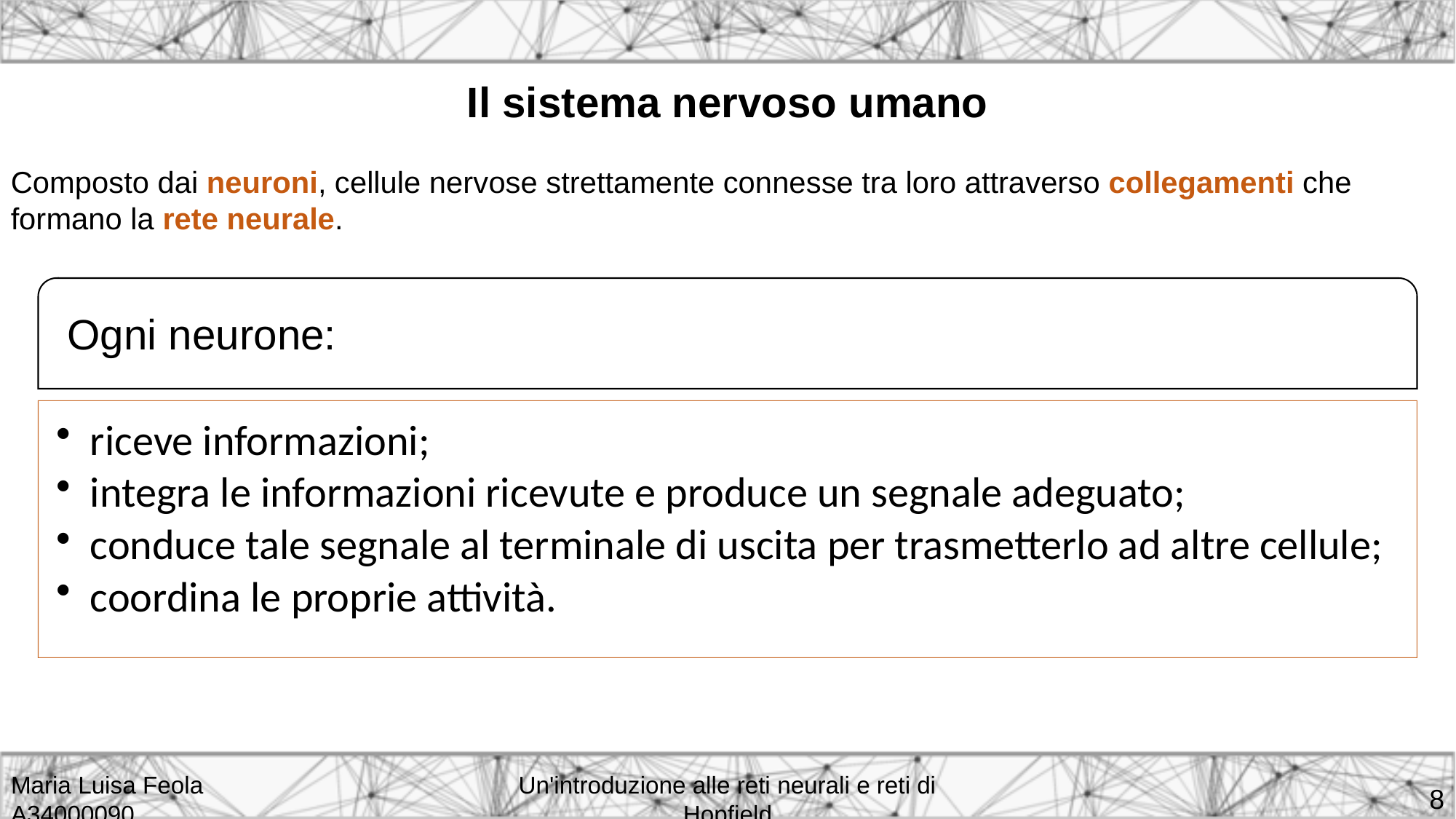

Il sistema nervoso umano

Composto dai neuroni, cellule nervose strettamente connesse tra loro attraverso collegamenti che formano la rete neurale.

Ogni neurone:
riceve informazioni;
integra le informazioni ricevute e produce un segnale adeguato;
conduce tale segnale al terminale di uscita per trasmetterlo ad altre cellule;
coordina le proprie attività.
Un'introduzione alle reti neurali e reti di Hopfield
8
Maria Luisa Feola A34000090